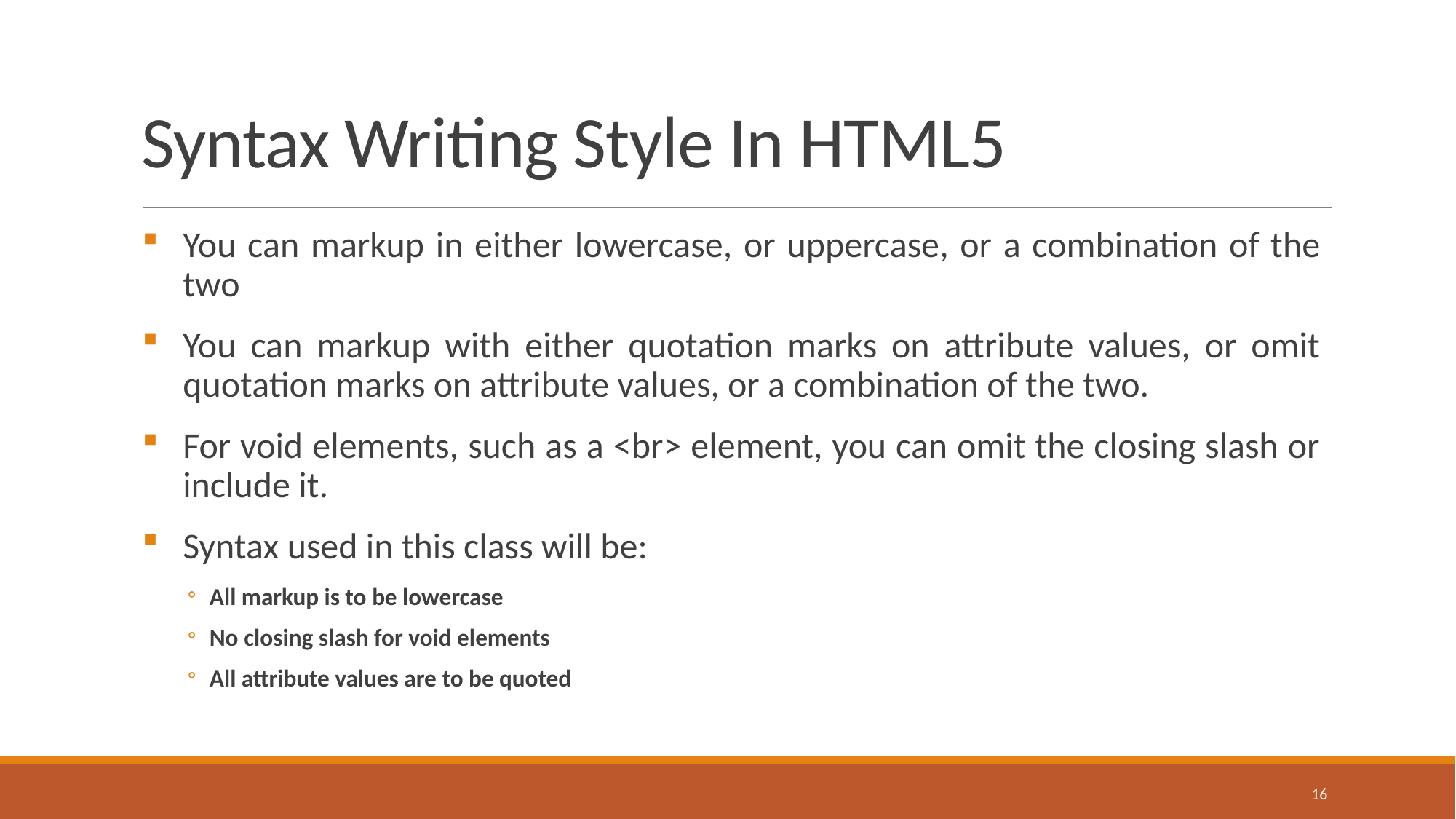

#
Syntax Writing Style In HTML5
You can markup in either lowercase, or uppercase, or a combination of the two
You can markup with either quotation marks on attribute values, or omit quotation marks on attribute values, or a combination of the two.
For void elements, such as a <br> element, you can omit the closing slash or include it.
Syntax used in this class will be:
All markup is to be lowercase
No closing slash for void elements
All attribute values are to be quoted

16